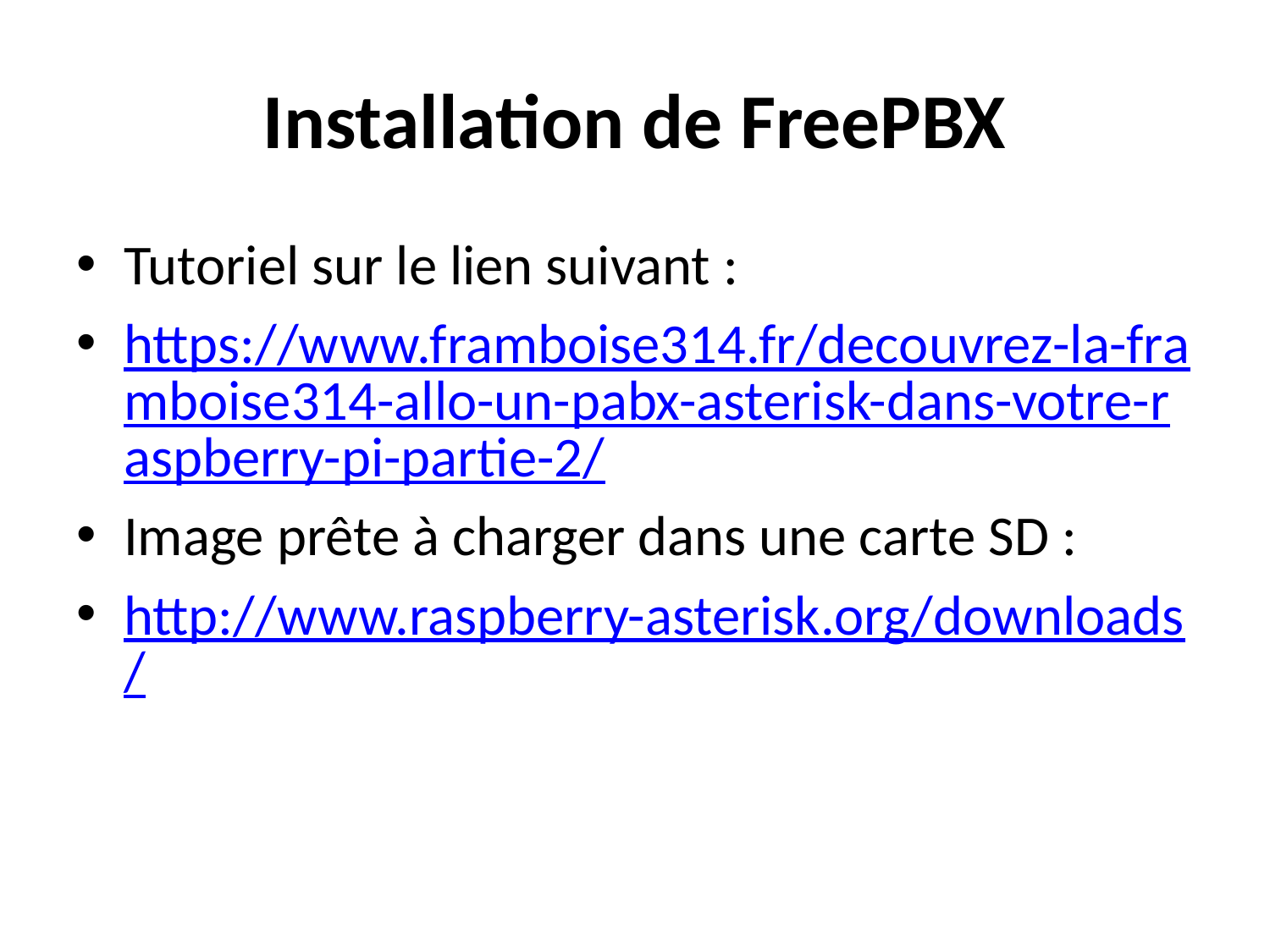

# Installation de FreePBX
Tutoriel sur le lien suivant :
https://www.framboise314.fr/decouvrez-la-framboise314-allo-un-pabx-asterisk-dans-votre-raspberry-pi-partie-2/
Image prête à charger dans une carte SD :
http://www.raspberry-asterisk.org/downloads/